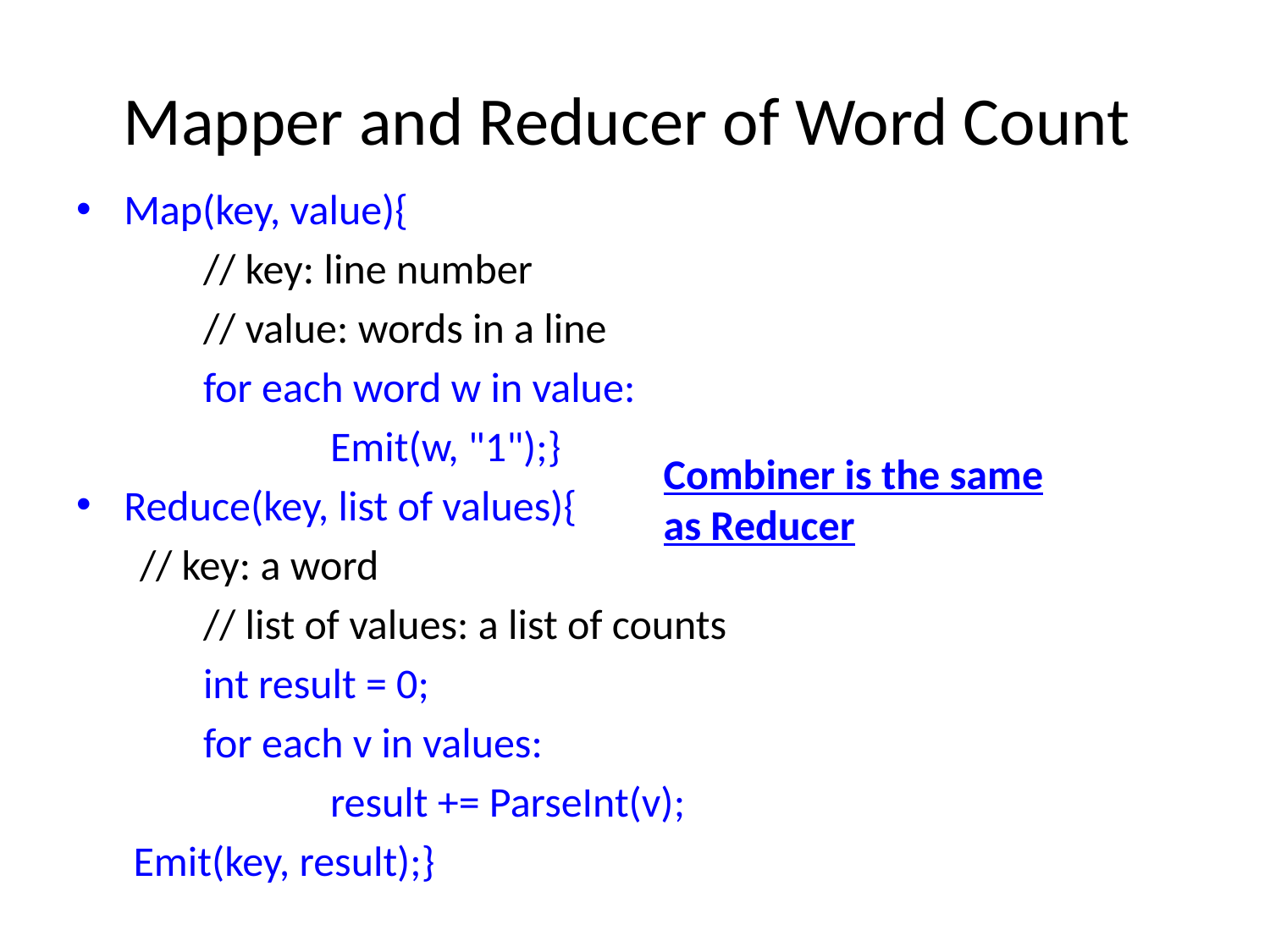

# Mapper and Reducer of Word Count
Map(key, value){
	// key: line number
	// value: words in a line
	for each word w in value:
		Emit(w, "1");}
Reduce(key, list of values){
// key: a word
	// list of values: a list of counts
	int result = 0;
	for each v in values:
		result += ParseInt(v);
      Emit(key, result);}
Combiner is the same as Reducer